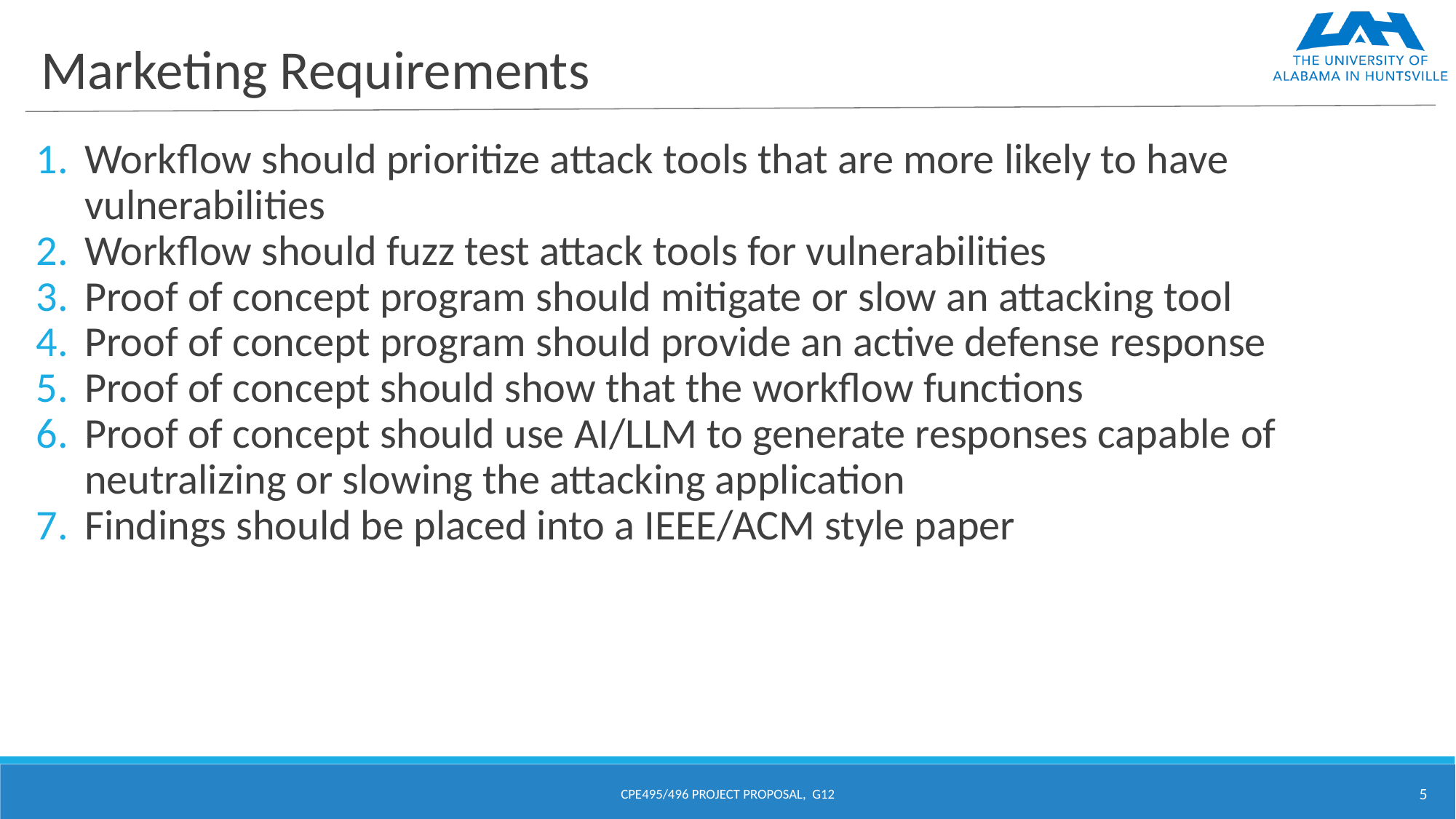

# Marketing Requirements
Workflow should prioritize attack tools that are more likely to have vulnerabilities
Workflow should fuzz test attack tools for vulnerabilities
Proof of concept program should mitigate or slow an attacking tool
Proof of concept program should provide an active defense response
Proof of concept should show that the workflow functions
Proof of concept should use AI/LLM to generate responses capable of neutralizing or slowing the attacking application
Findings should be placed into a IEEE/ACM style paper
CPE495/496 PROJECT PROPOSAL,  G12
5